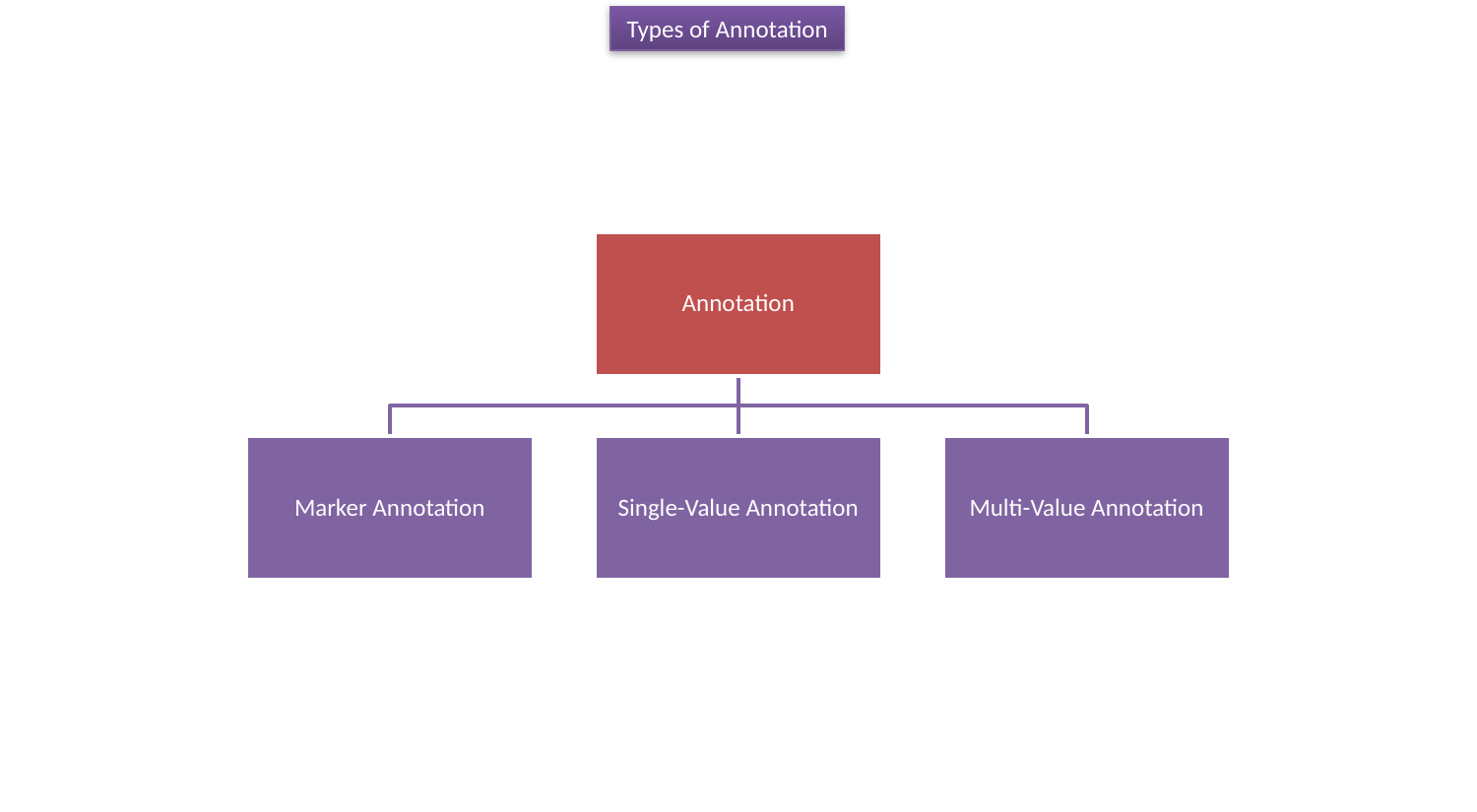

Types of Annotation

Annotation
Marker Annotation
Single-Value Annotation
Multi-Value Annotation